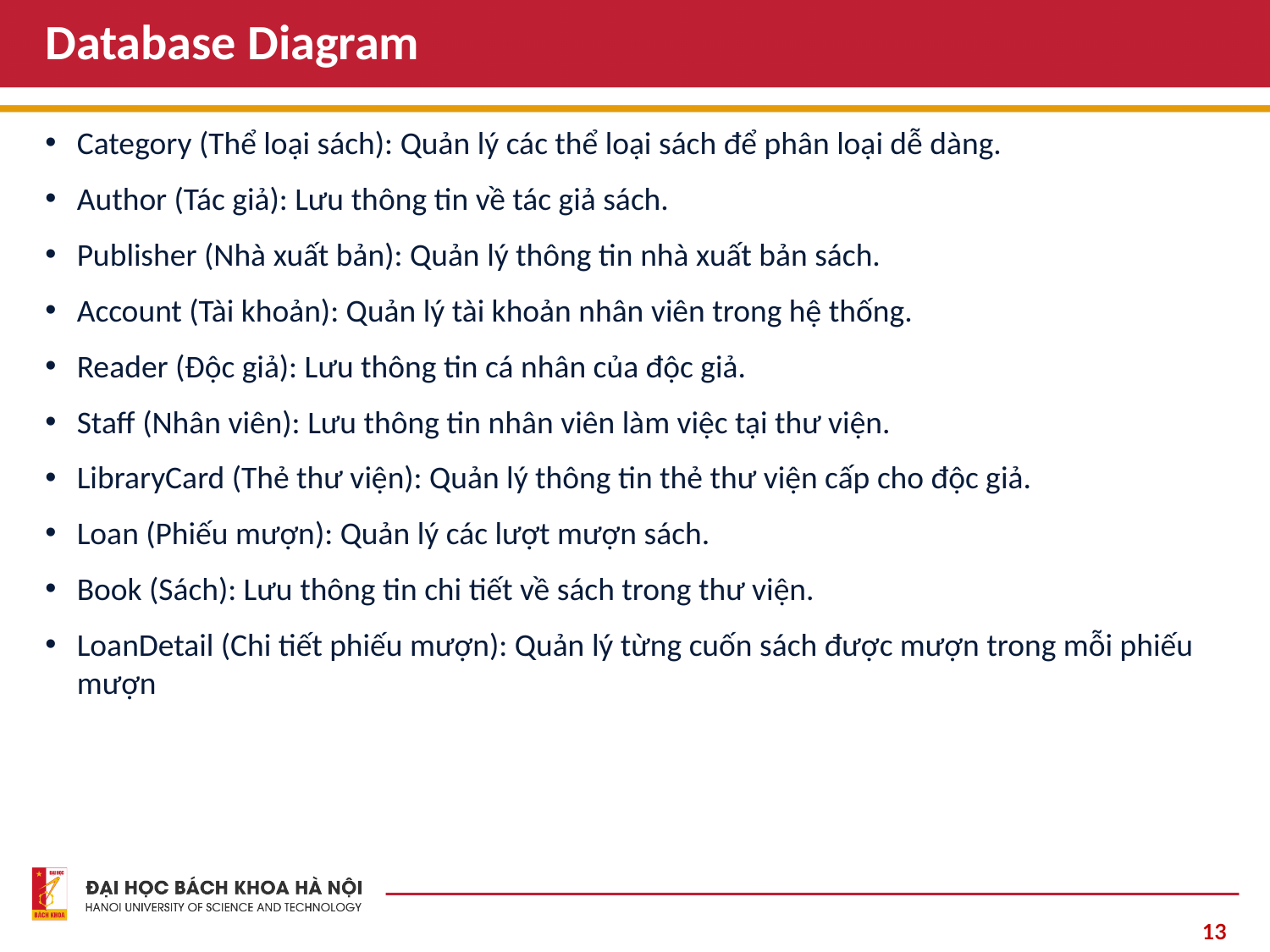

# Database Diagram
Category (Thể loại sách): Quản lý các thể loại sách để phân loại dễ dàng.
Author (Tác giả): Lưu thông tin về tác giả sách.
Publisher (Nhà xuất bản): Quản lý thông tin nhà xuất bản sách.
Account (Tài khoản): Quản lý tài khoản nhân viên trong hệ thống.
Reader (Độc giả): Lưu thông tin cá nhân của độc giả.
Staff (Nhân viên): Lưu thông tin nhân viên làm việc tại thư viện.
LibraryCard (Thẻ thư viện): Quản lý thông tin thẻ thư viện cấp cho độc giả.
Loan (Phiếu mượn): Quản lý các lượt mượn sách.
Book (Sách): Lưu thông tin chi tiết về sách trong thư viện.
LoanDetail (Chi tiết phiếu mượn): Quản lý từng cuốn sách được mượn trong mỗi phiếu mượn

13